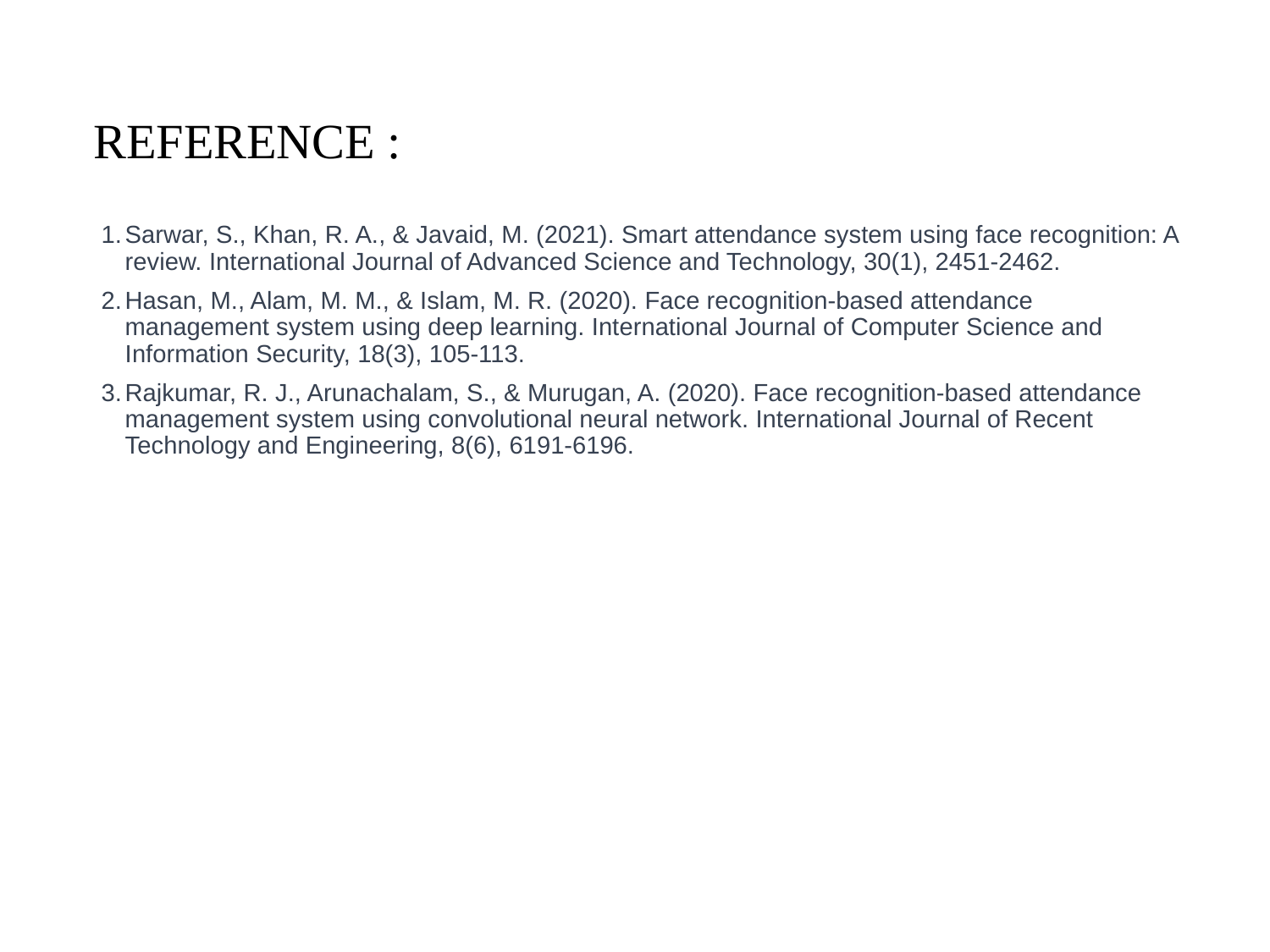

# REFERENCE :
Sarwar, S., Khan, R. A., & Javaid, M. (2021). Smart attendance system using face recognition: A review. International Journal of Advanced Science and Technology, 30(1), 2451-2462.
Hasan, M., Alam, M. M., & Islam, M. R. (2020). Face recognition-based attendance management system using deep learning. International Journal of Computer Science and Information Security, 18(3), 105-113.
Rajkumar, R. J., Arunachalam, S., & Murugan, A. (2020). Face recognition-based attendance management system using convolutional neural network. International Journal of Recent Technology and Engineering, 8(6), 6191-6196.